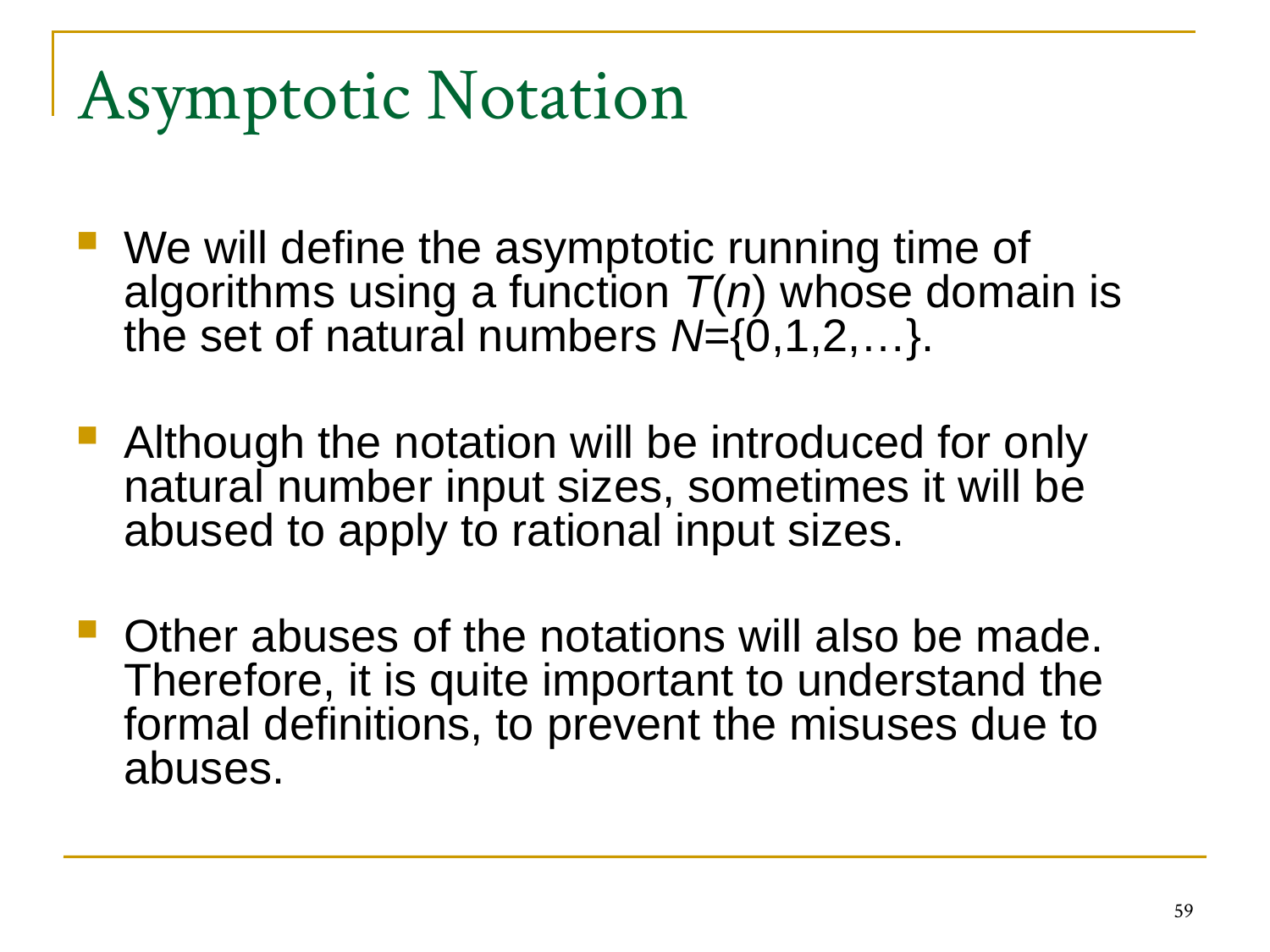

# Asymptotic Notation
We will define the asymptotic running time of algorithms using a function T(n) whose domain is the set of natural numbers N={0,1,2,…}.

Although the notation will be introduced for only natural number input sizes, sometimes it will be abused to apply to rational input sizes.

Other abuses of the notations will also be made. Therefore, it is quite important to understand the formal definitions, to prevent the misuses due to abuses.
59